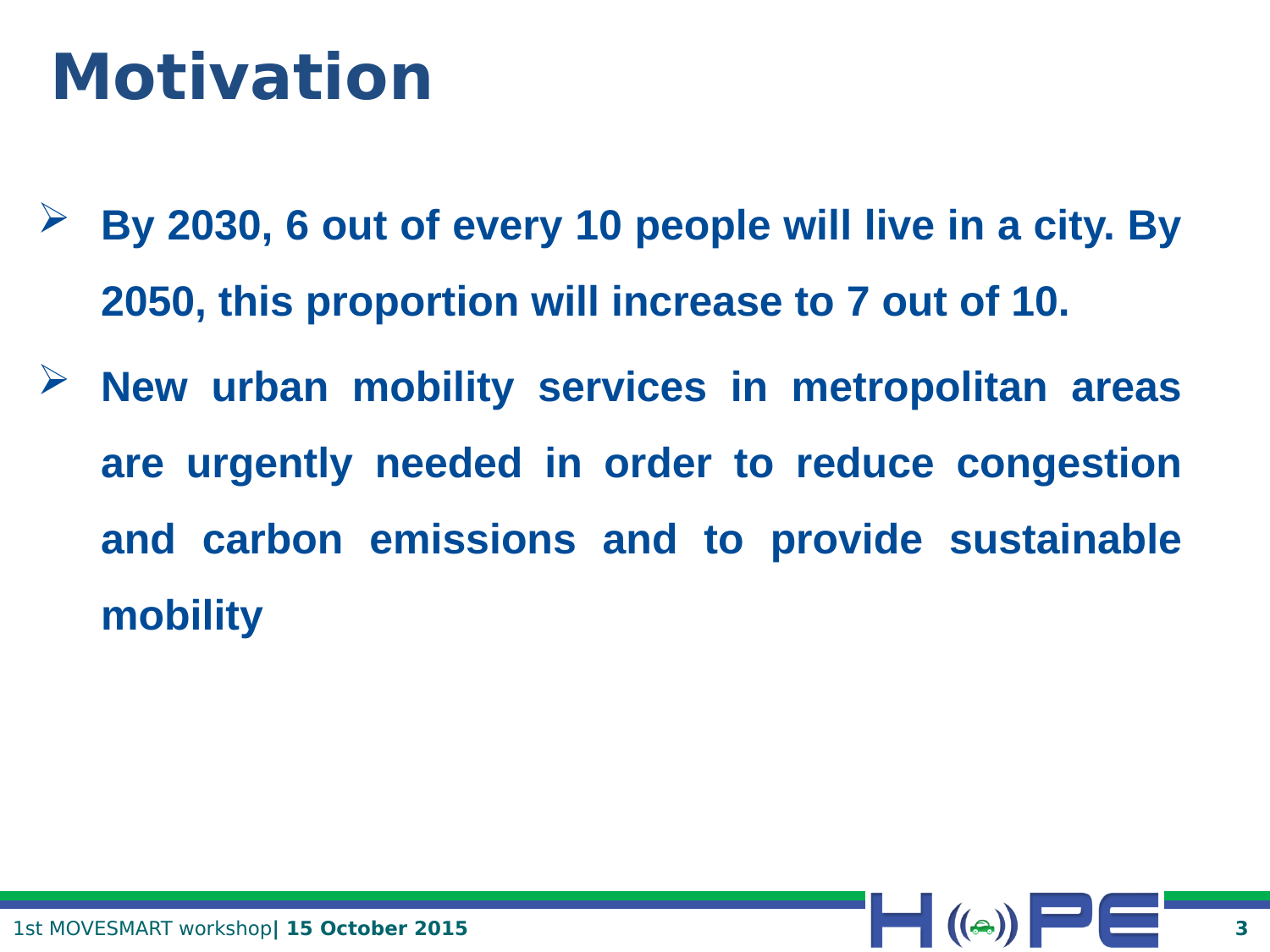

# Motivation
By 2030, 6 out of every 10 people will live in a city. By 2050, this proportion will increase to 7 out of 10.
New urban mobility services in metropolitan areas are urgently needed in order to reduce congestion and carbon emissions and to provide sustainable mobility

3
1st MOVESMART workshop| 15 October 2015